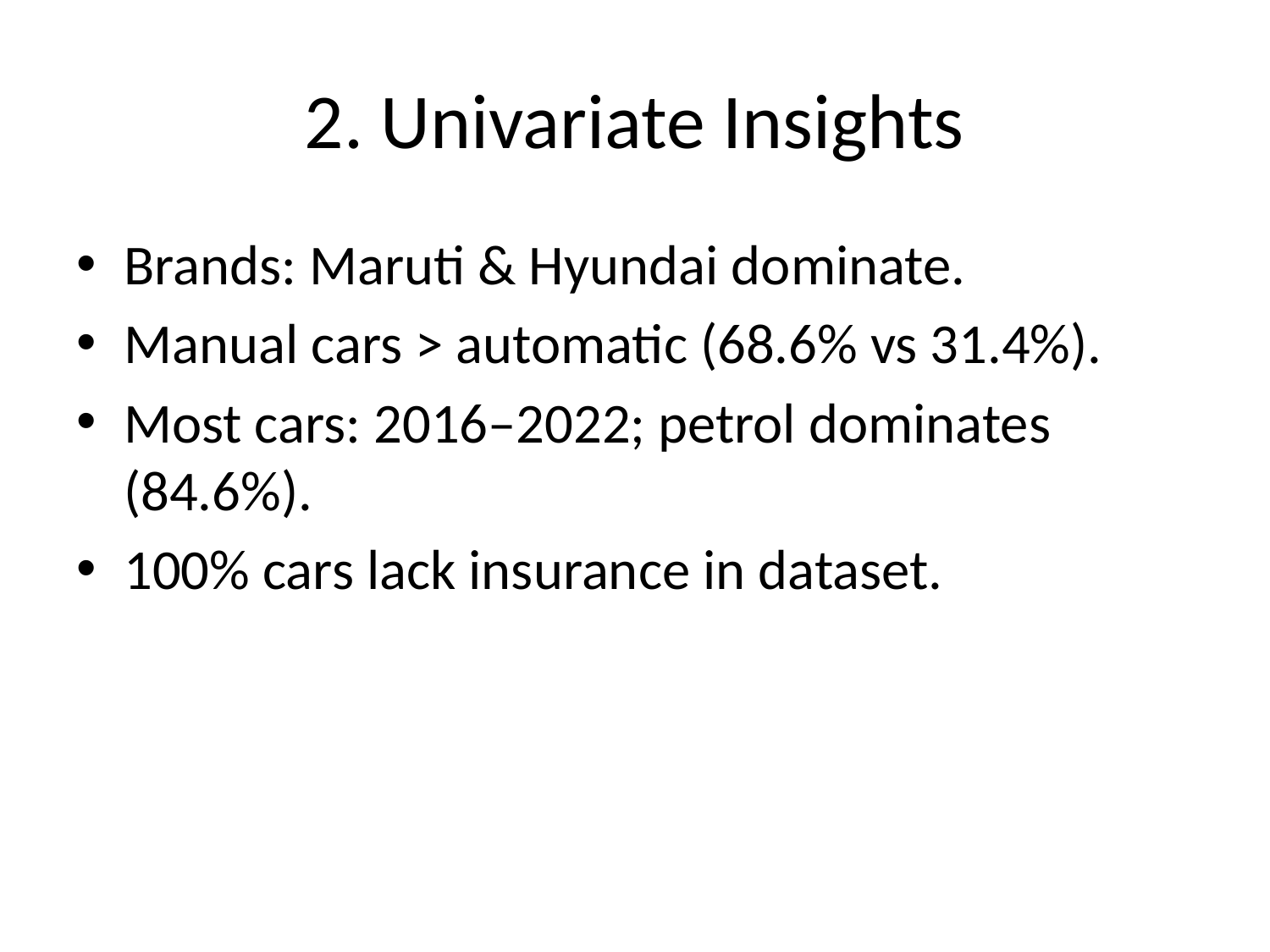

# 2. Univariate Insights
Brands: Maruti & Hyundai dominate.
Manual cars > automatic (68.6% vs 31.4%).
Most cars: 2016–2022; petrol dominates (84.6%).
100% cars lack insurance in dataset.